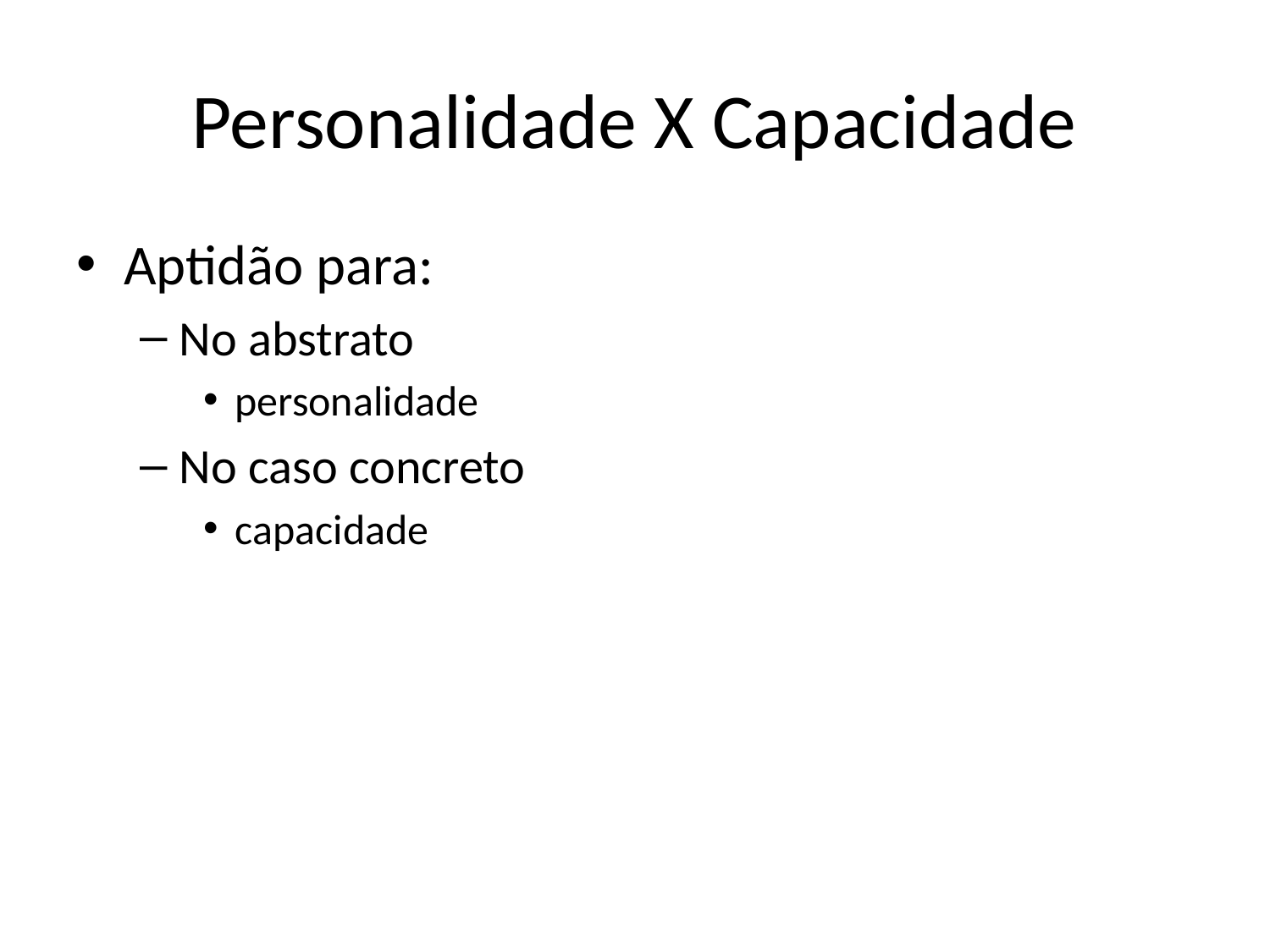

# Personalidade X Capacidade
Aptidão para:
No abstrato
personalidade
No caso concreto
capacidade